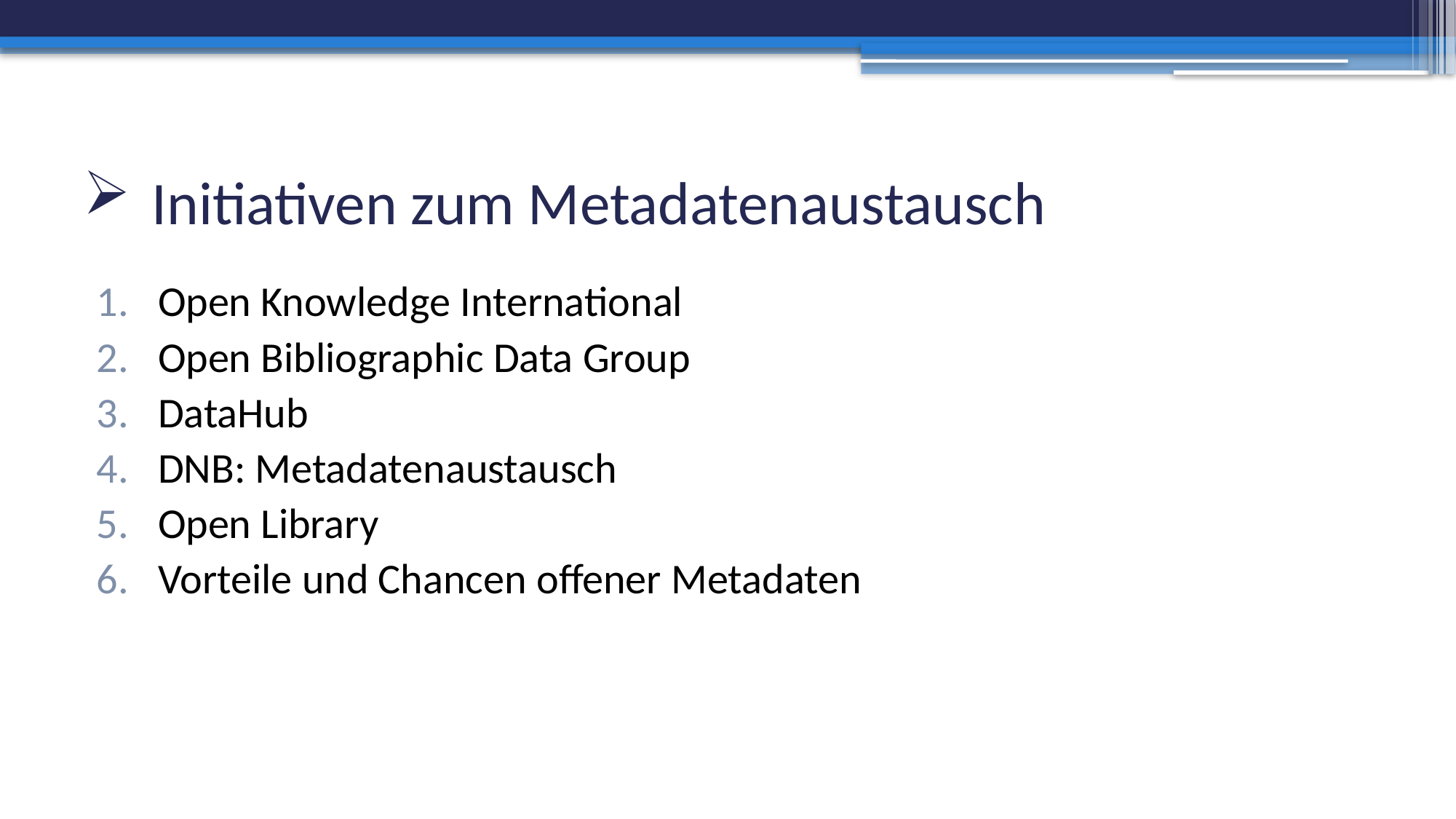

# Initiativen zum Metadatenaustausch
Open Knowledge International
Open Bibliographic Data Group
DataHub
DNB: Metadatenaustausch
Open Library
Vorteile und Chancen offener Metadaten